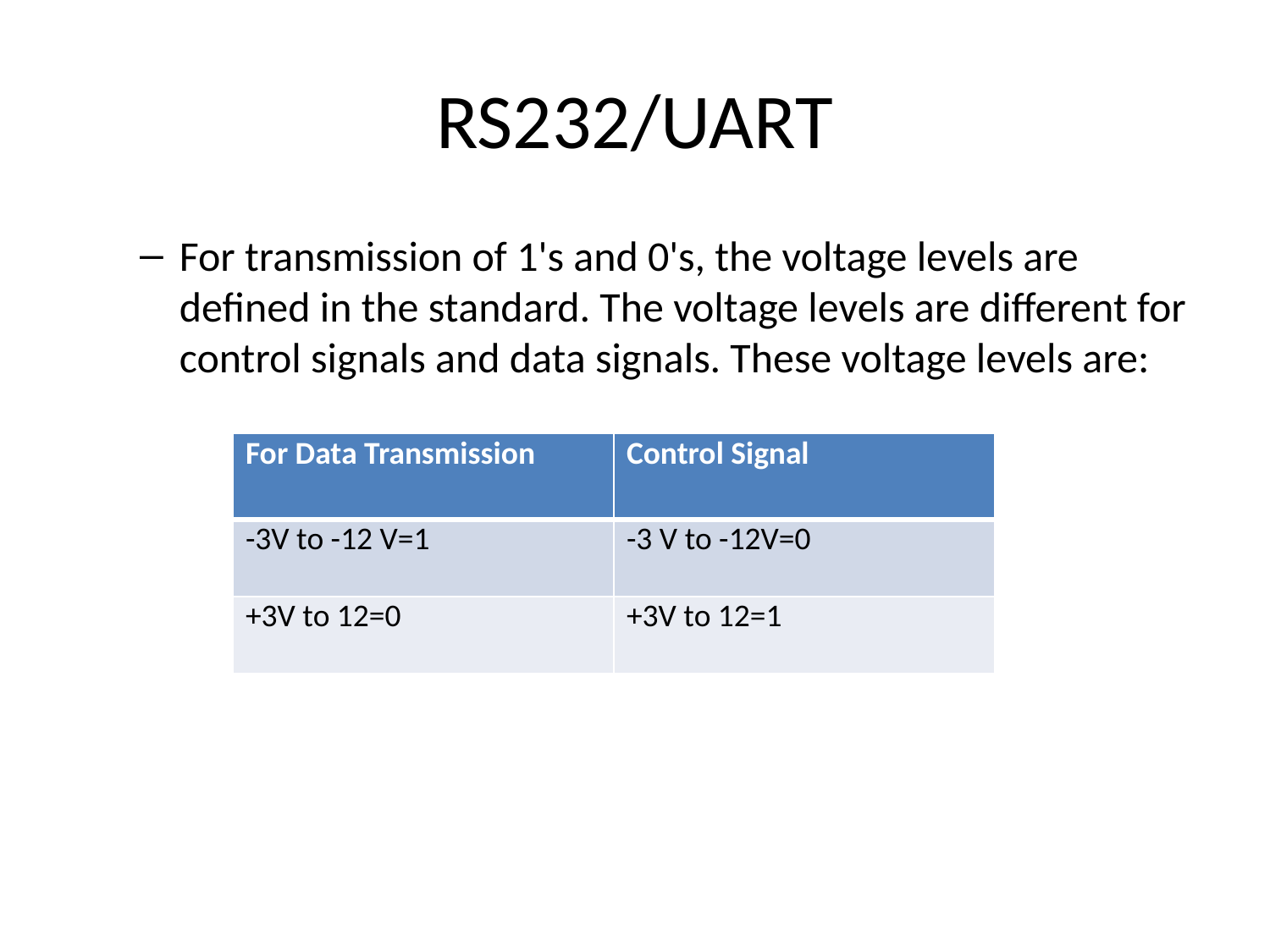

# RS232/UART
For transmission of 1's and 0's, the voltage levels are defined in the standard. The voltage levels are different for control signals and data signals. These voltage levels are:
| For Data Transmission | Control Signal |
| --- | --- |
| -3V to -12 V=1 | -3 V to -12V=0 |
| +3V to 12=0 | +3V to 12=1 |